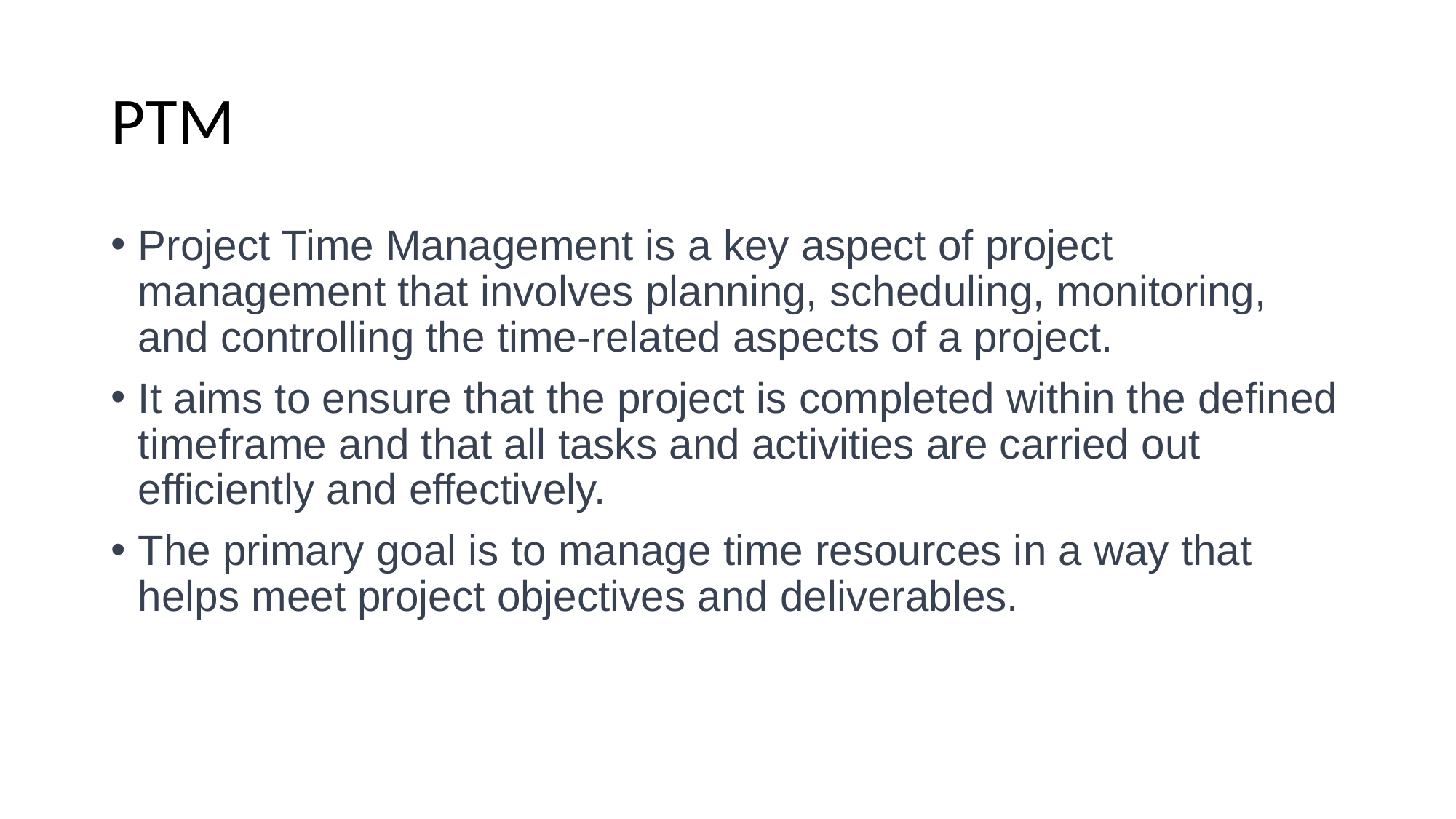

# PTM
Project Time Management is a key aspect of project management that involves planning, scheduling, monitoring, and controlling the time-related aspects of a project.
It aims to ensure that the project is completed within the defined timeframe and that all tasks and activities are carried out efficiently and effectively.
The primary goal is to manage time resources in a way that helps meet project objectives and deliverables.